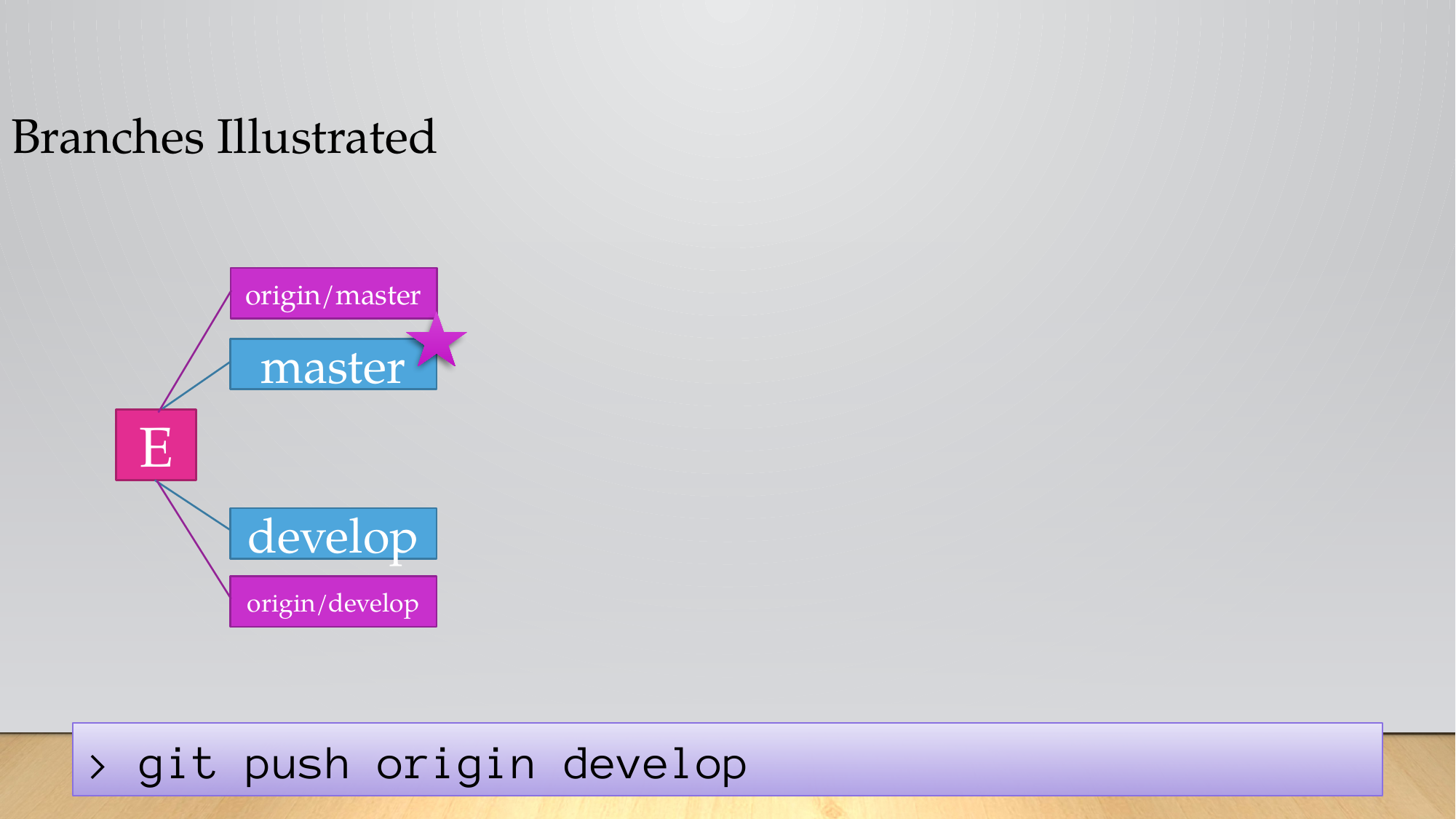

Branches Illustrated
origin/master

master
E
develop
origin/develop
> git push origin develop